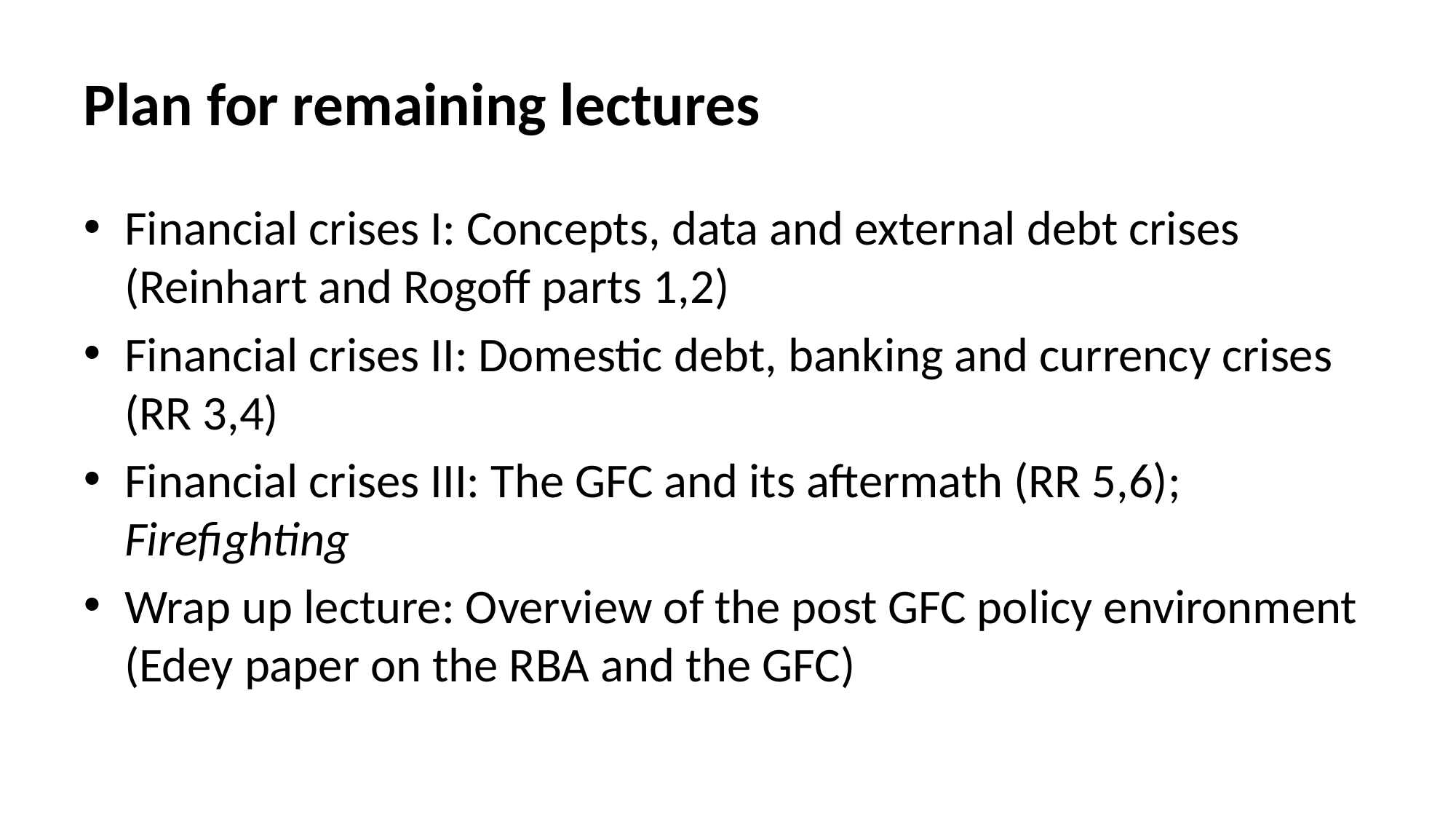

# Plan for remaining lectures
Financial crises I: Concepts, data and external debt crises (Reinhart and Rogoff parts 1,2)
Financial crises II: Domestic debt, banking and currency crises (RR 3,4)
Financial crises III: The GFC and its aftermath (RR 5,6); Firefighting
Wrap up lecture: Overview of the post GFC policy environment (Edey paper on the RBA and the GFC)